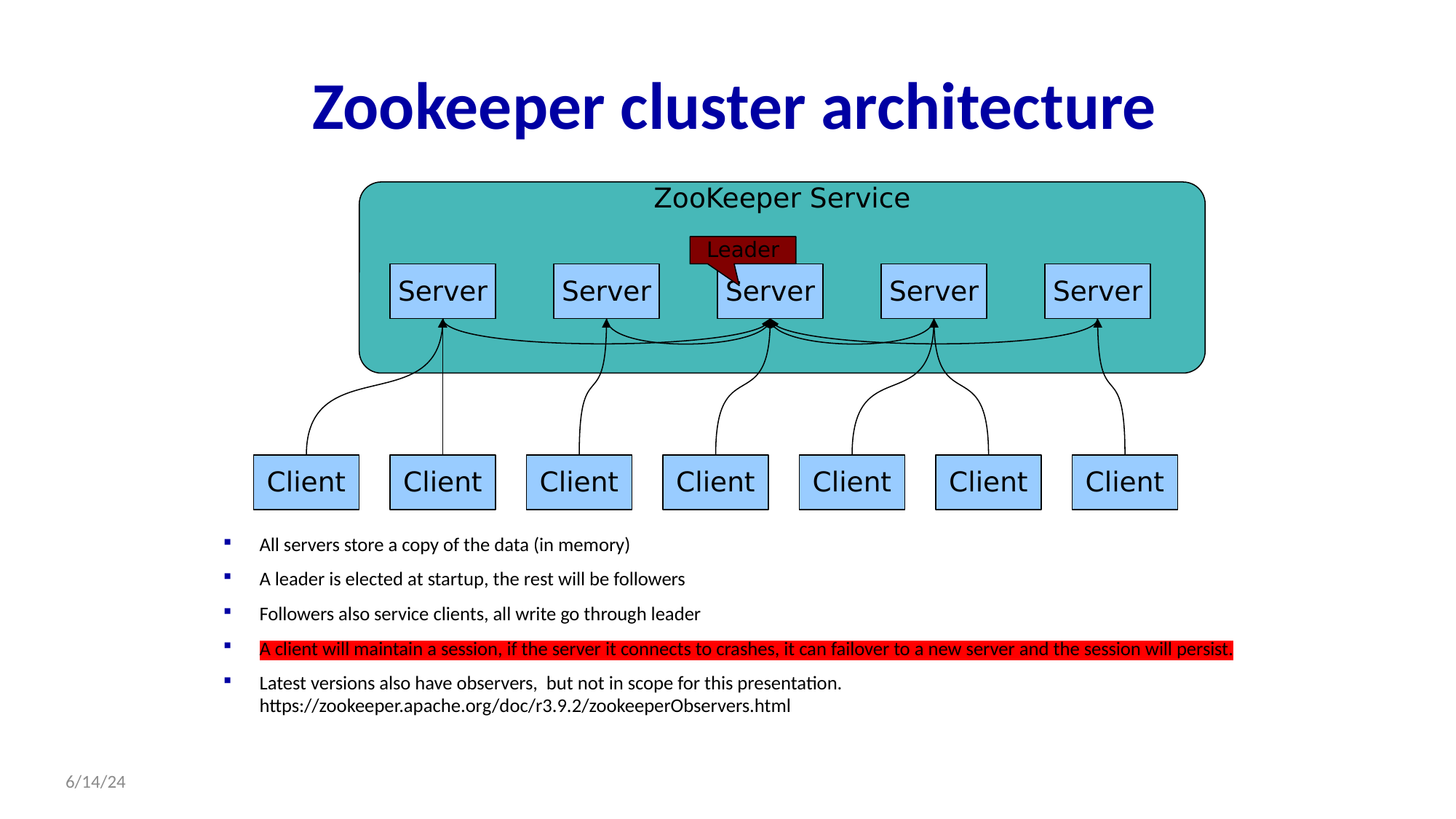

# Zookeeper cluster architecture
ZooKeeper Service

Leader
Server
Server
Server
Server
Server
Server
Client
Client
Client
Client
Client
Client
Client
All servers store a copy of the data (in memory)‏
A leader is elected at startup, the rest will be followers
Followers also service clients, all write go through leader
A client will maintain a session, if the server it connects to crashes, it can failover to a new server and the session will persist.
Latest versions also have observers,  but not in scope for this presentation.
https://zookeeper.apache.org/doc/r3.9.2/zookeeperObservers.html

6/14/24